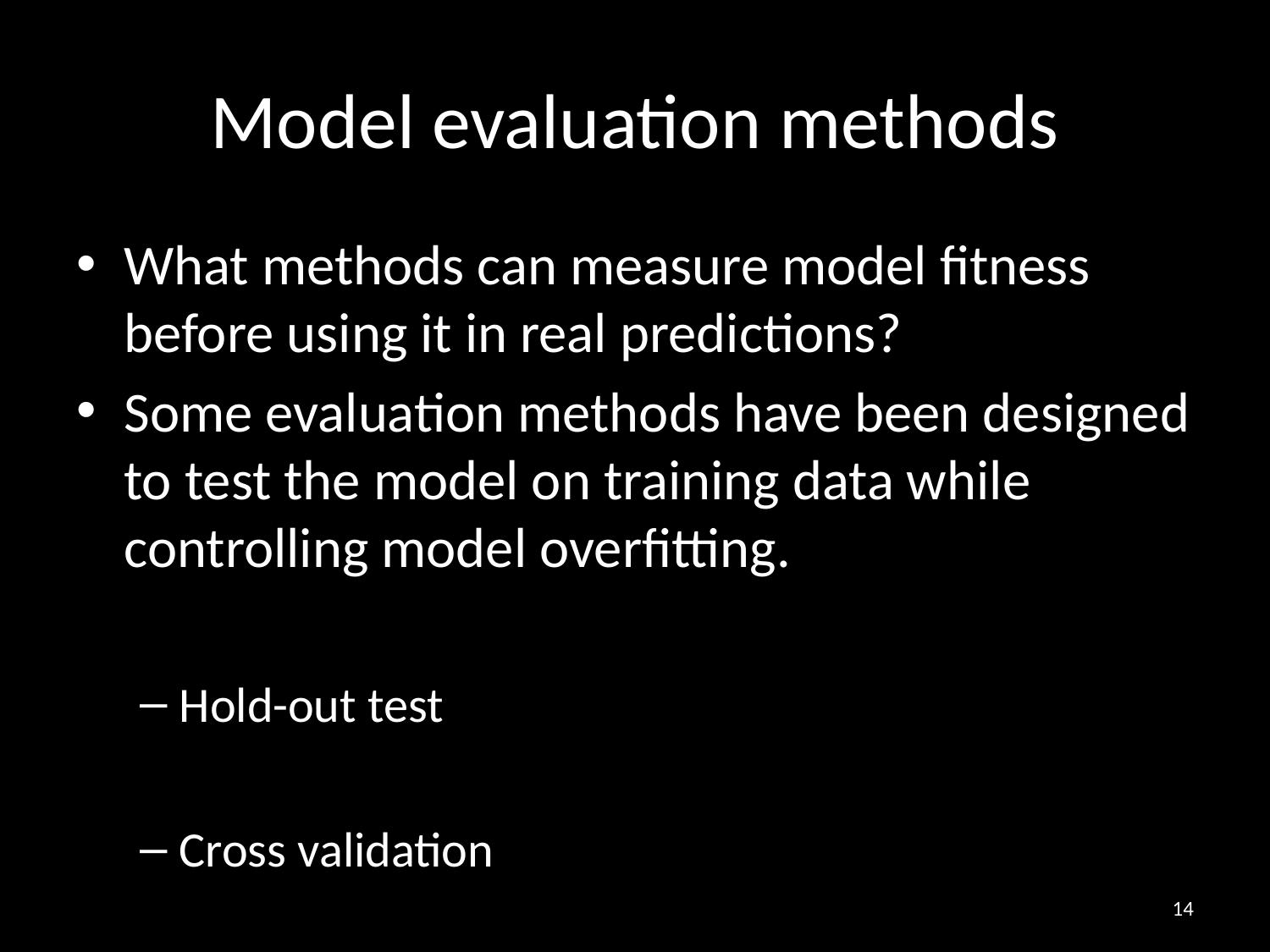

# Model evaluation methods
What methods can measure model fitness before using it in real predictions?
Some evaluation methods have been designed to test the model on training data while controlling model overfitting.

Hold-out test

Cross validation

14